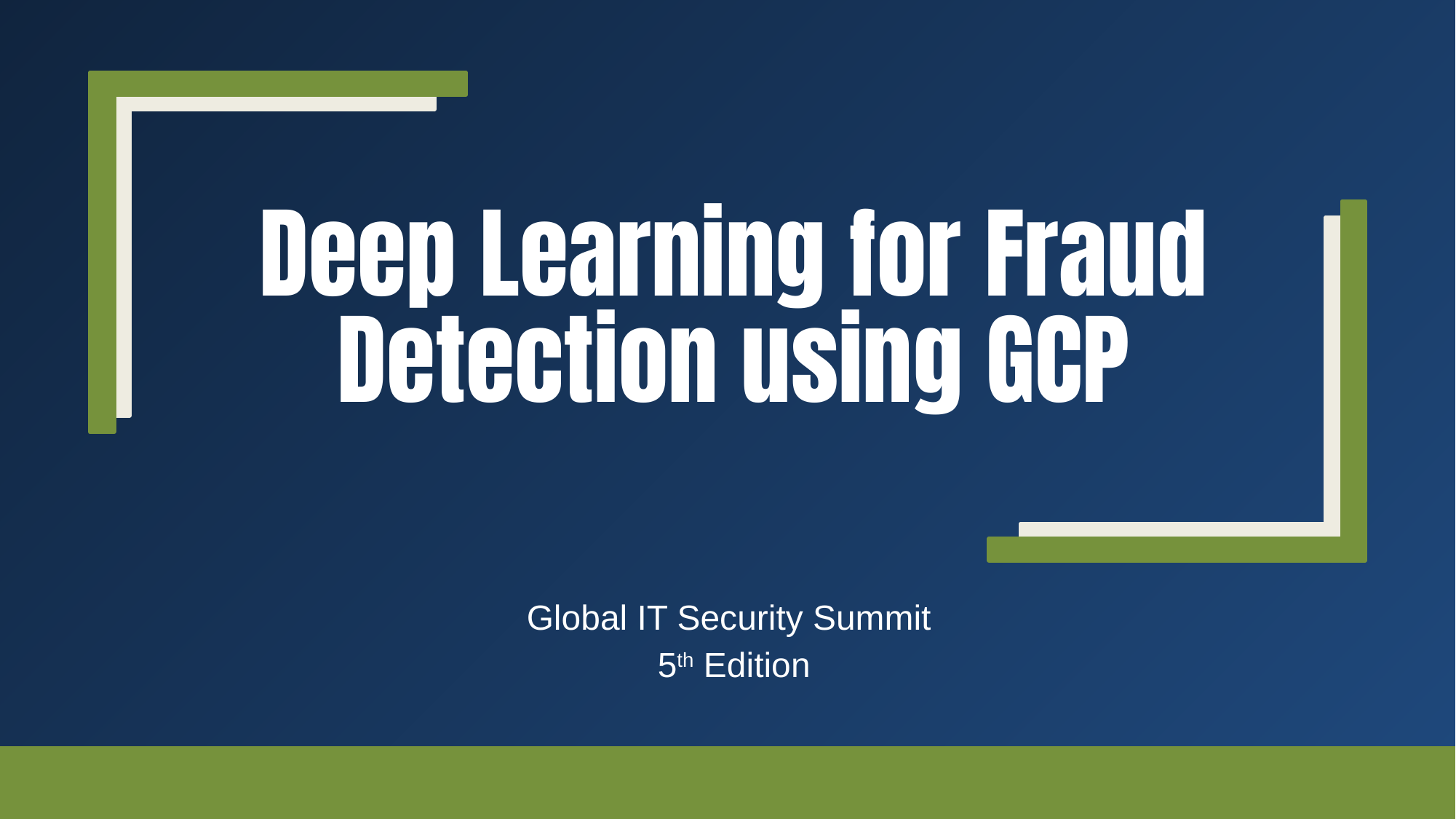

# Deep Learning for Fraud Detection using GCP
Global IT Security Summit
5th Edition